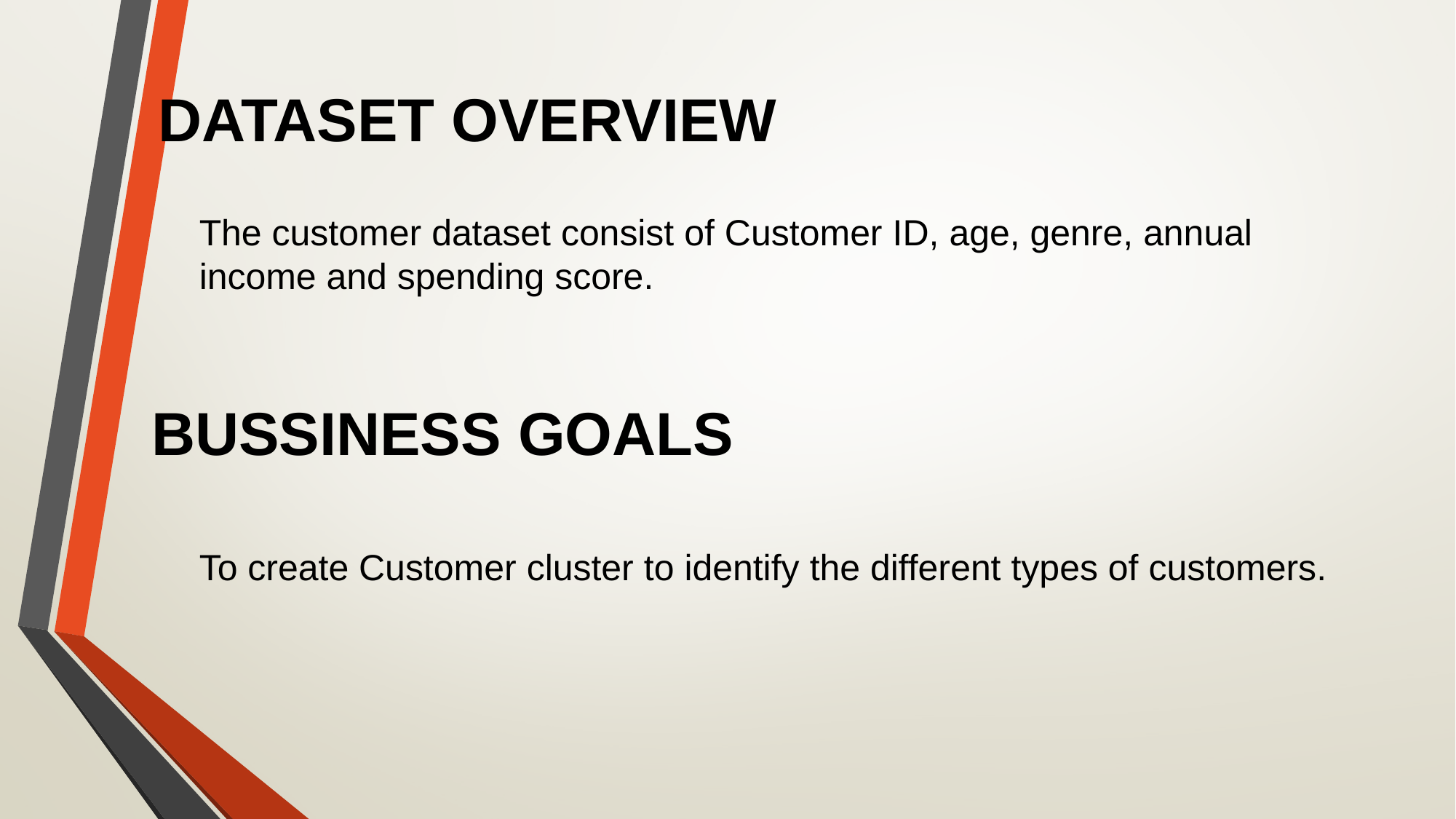

# DATASET OVERVIEW
The customer dataset consist of Customer ID, age, genre, annual income and spending score.
 BUSSINESS GOALS
To create Customer cluster to identify the different types of customers.